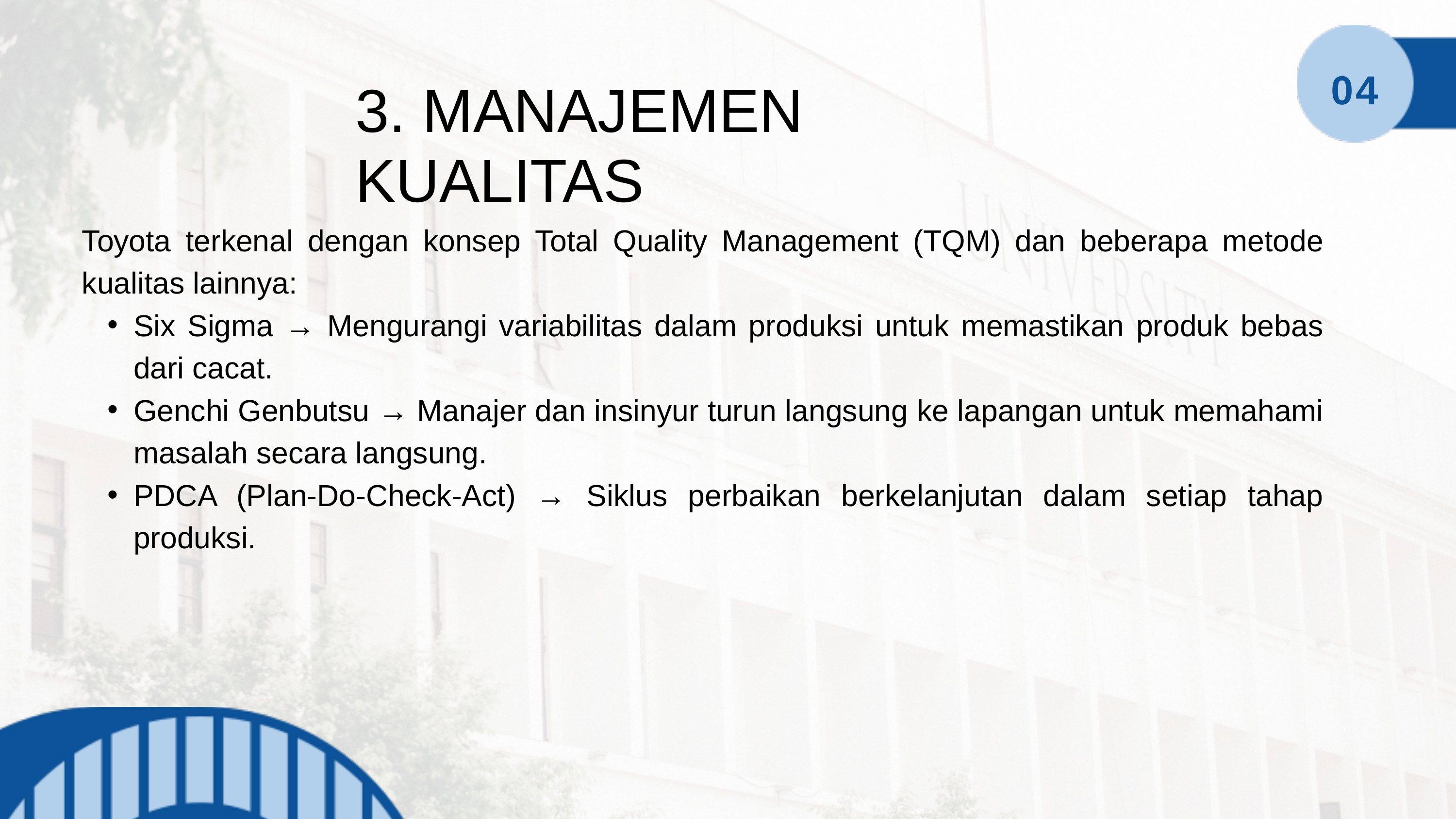

04
3. MANAJEMEN KUALITAS
Toyota terkenal dengan konsep Total Quality Management (TQM) dan beberapa metode kualitas lainnya:
Six Sigma → Mengurangi variabilitas dalam produksi untuk memastikan produk bebas dari cacat.
Genchi Genbutsu → Manajer dan insinyur turun langsung ke lapangan untuk memahami masalah secara langsung.
PDCA (Plan-Do-Check-Act) → Siklus perbaikan berkelanjutan dalam setiap tahap produksi.